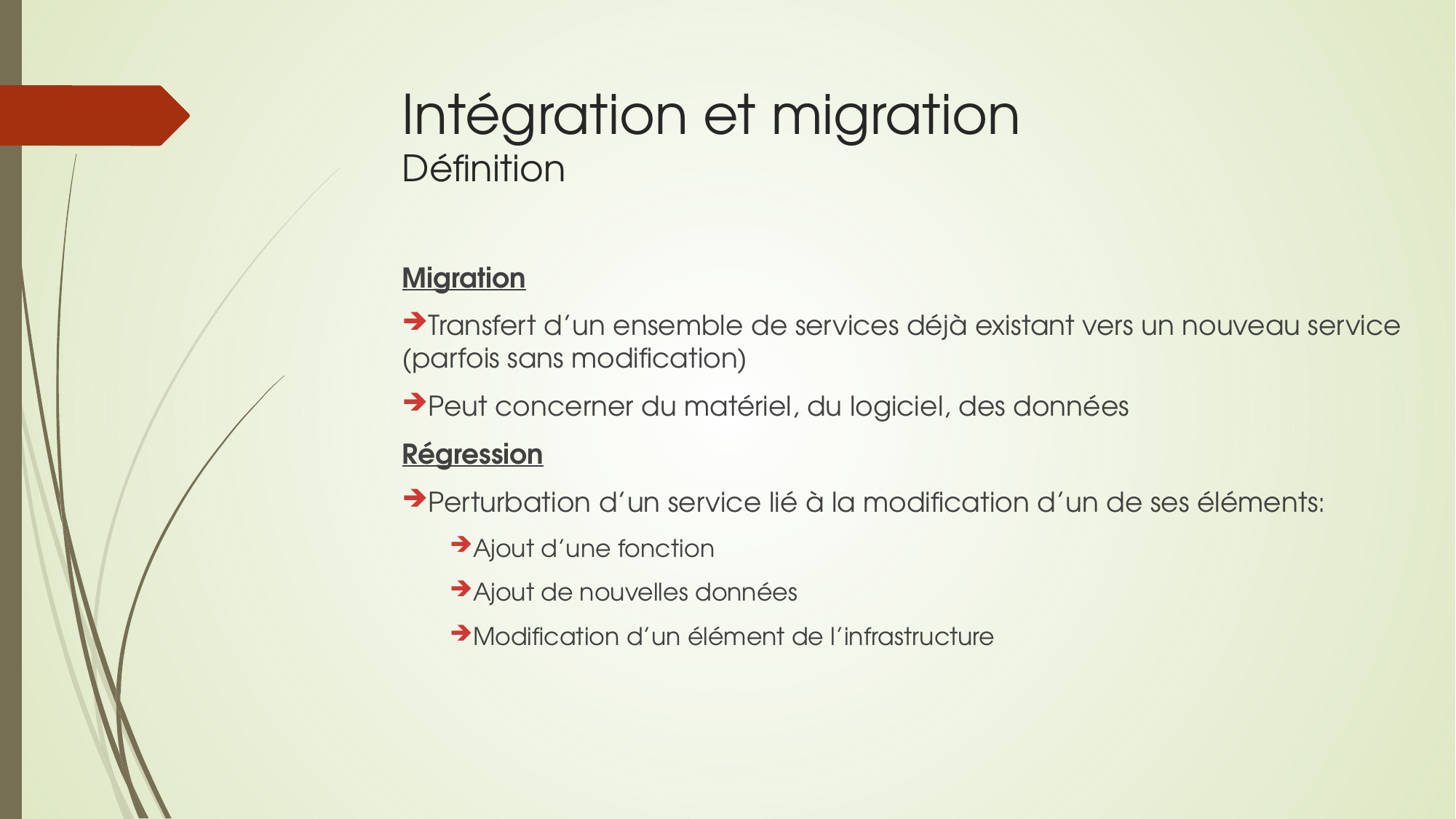

Intégration et migration
Définition
Migration
Transfert d’un ensemble de services déjà existant vers un nouveau service (parfois sans modification)
Peut concerner du matériel, du logiciel, des données
Régression
Perturbation d’un service lié à la modification d’un de ses éléments:
Ajout d’une fonction
Ajout de nouvelles données
Modification d’un élément de l’infrastructure